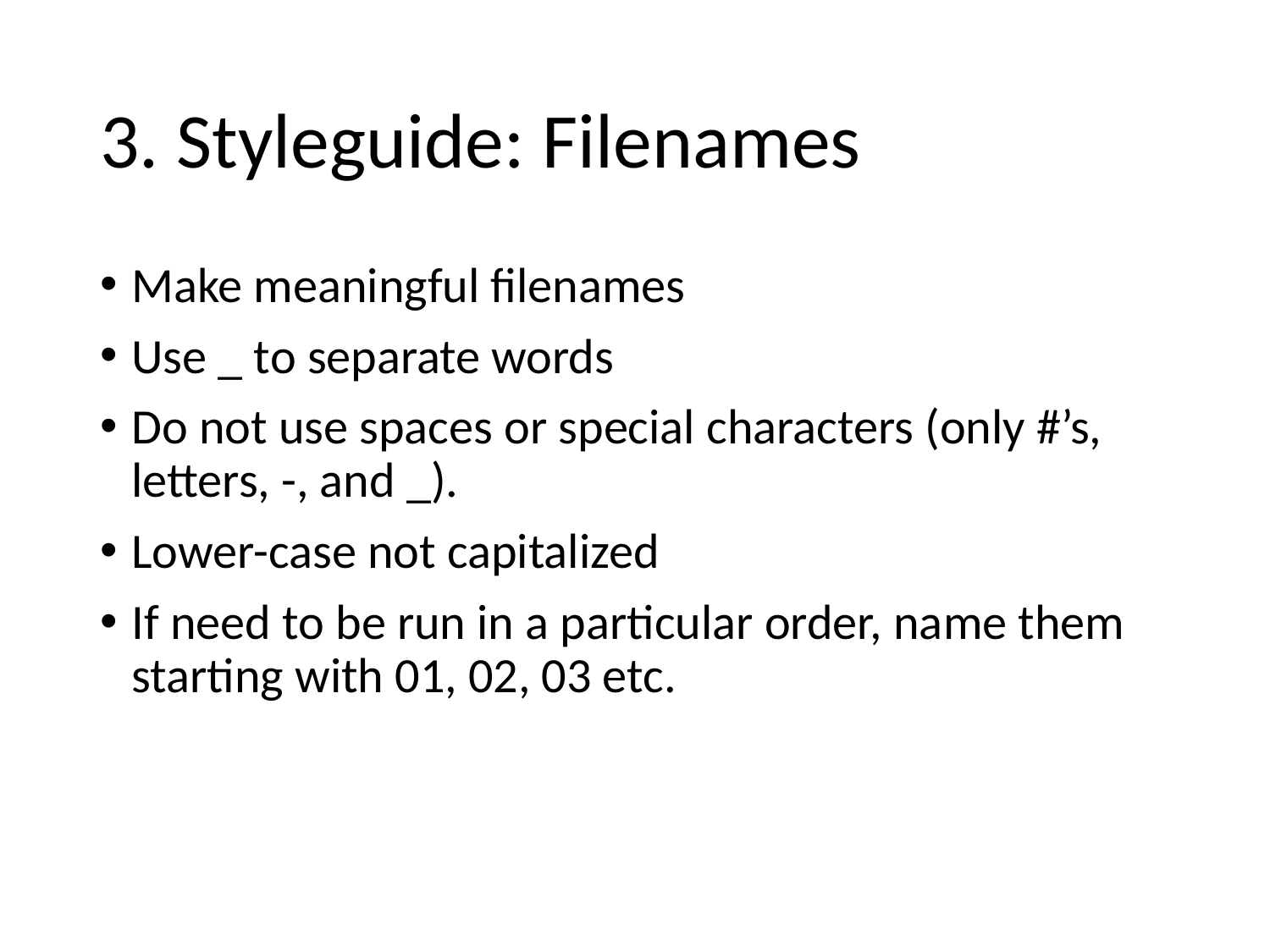

# 3. Styleguide: Filenames
Make meaningful filenames
Use _ to separate words
Do not use spaces or special characters (only #’s, letters, -, and _).
Lower-case not capitalized
If need to be run in a particular order, name them starting with 01, 02, 03 etc.